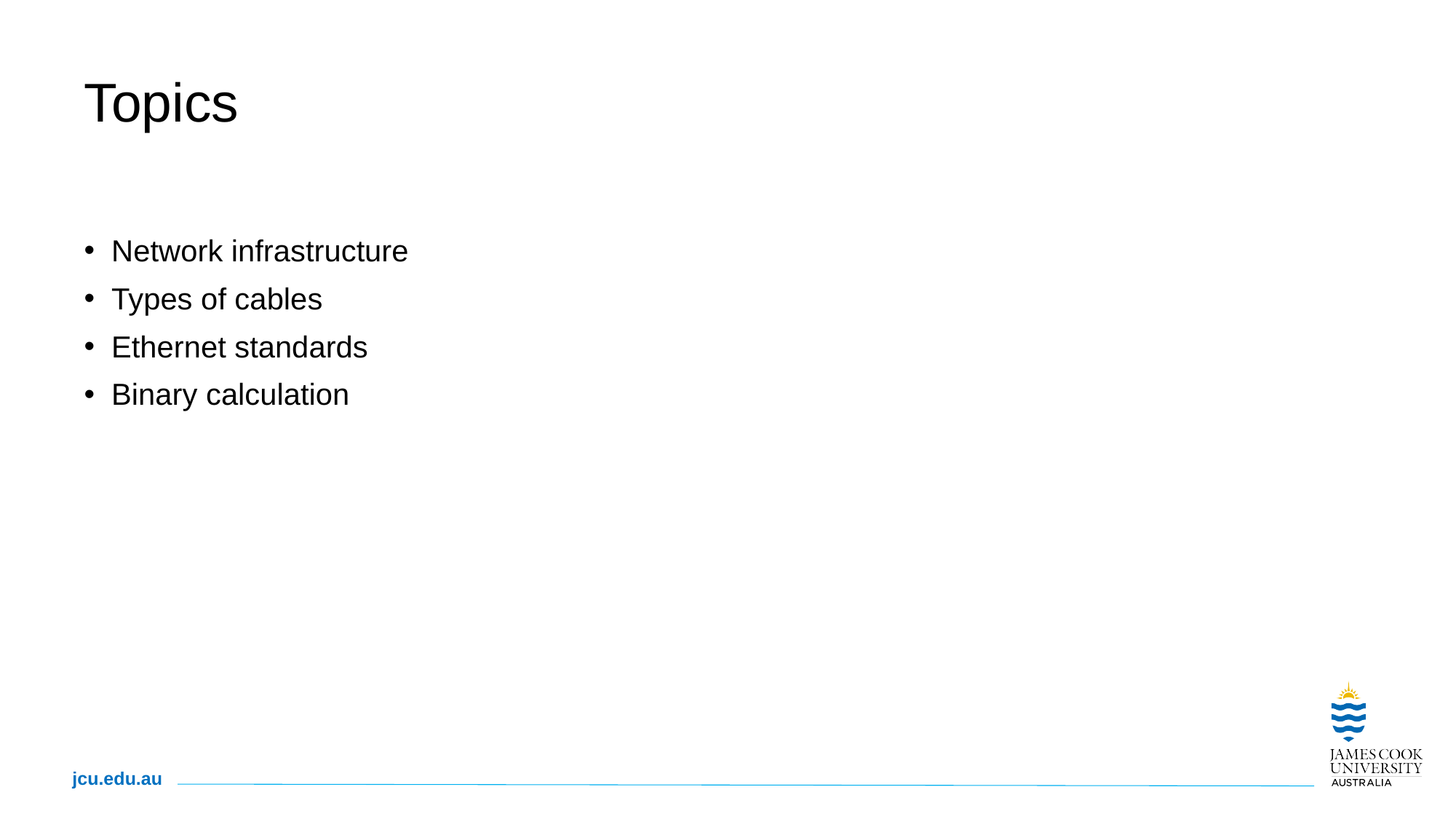

# Topics
Network infrastructure
Types of cables
Ethernet standards
Binary calculation